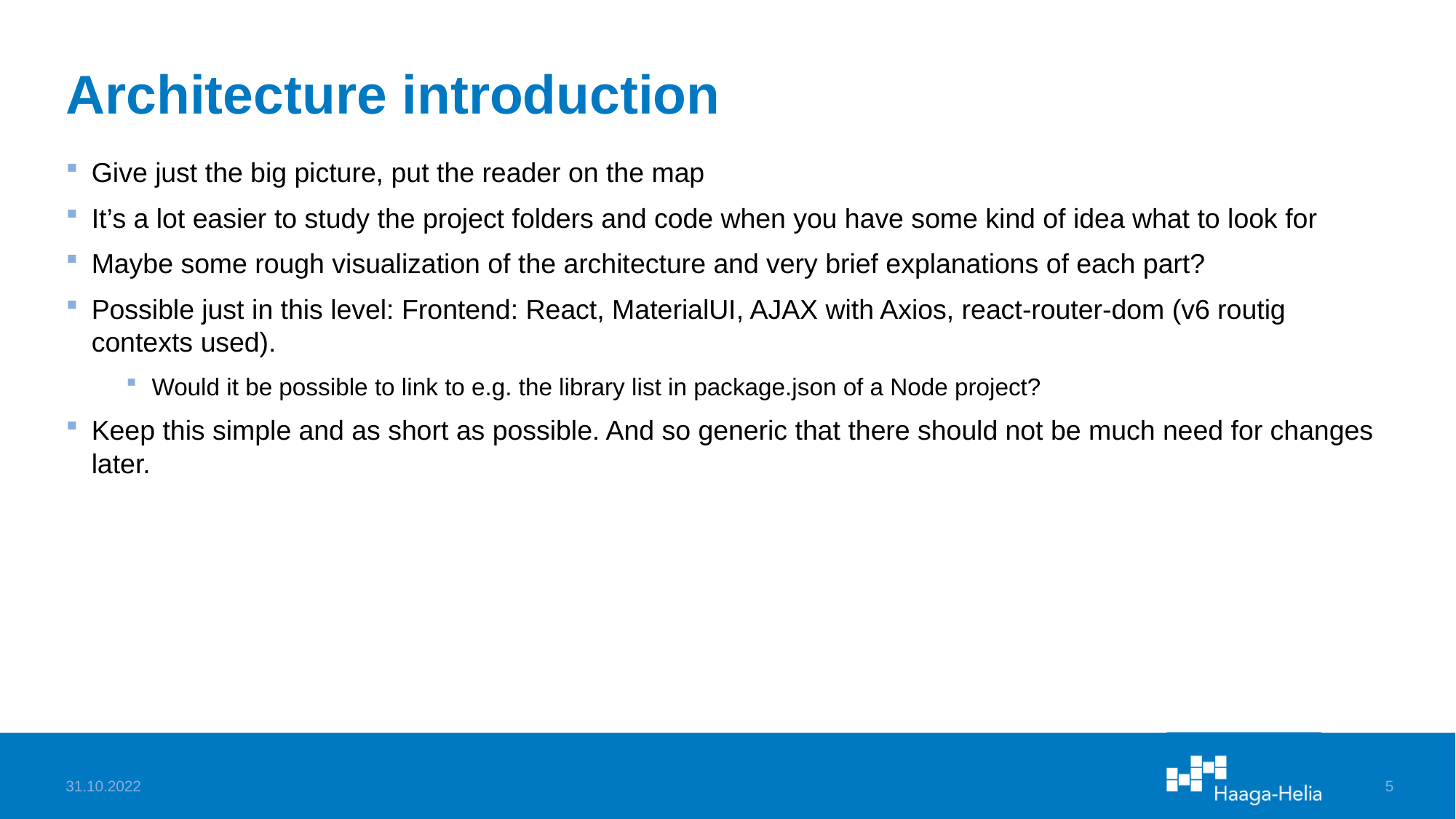

# Architecture introduction
Give just the big picture, put the reader on the map
It’s a lot easier to study the project folders and code when you have some kind of idea what to look for
Maybe some rough visualization of the architecture and very brief explanations of each part?
Possible just in this level: Frontend: React, MaterialUI, AJAX with Axios, react-router-dom (v6 routig contexts used).
Would it be possible to link to e.g. the library list in package.json of a Node project?
Keep this simple and as short as possible. And so generic that there should not be much need for changes later.
31.10.2022

5